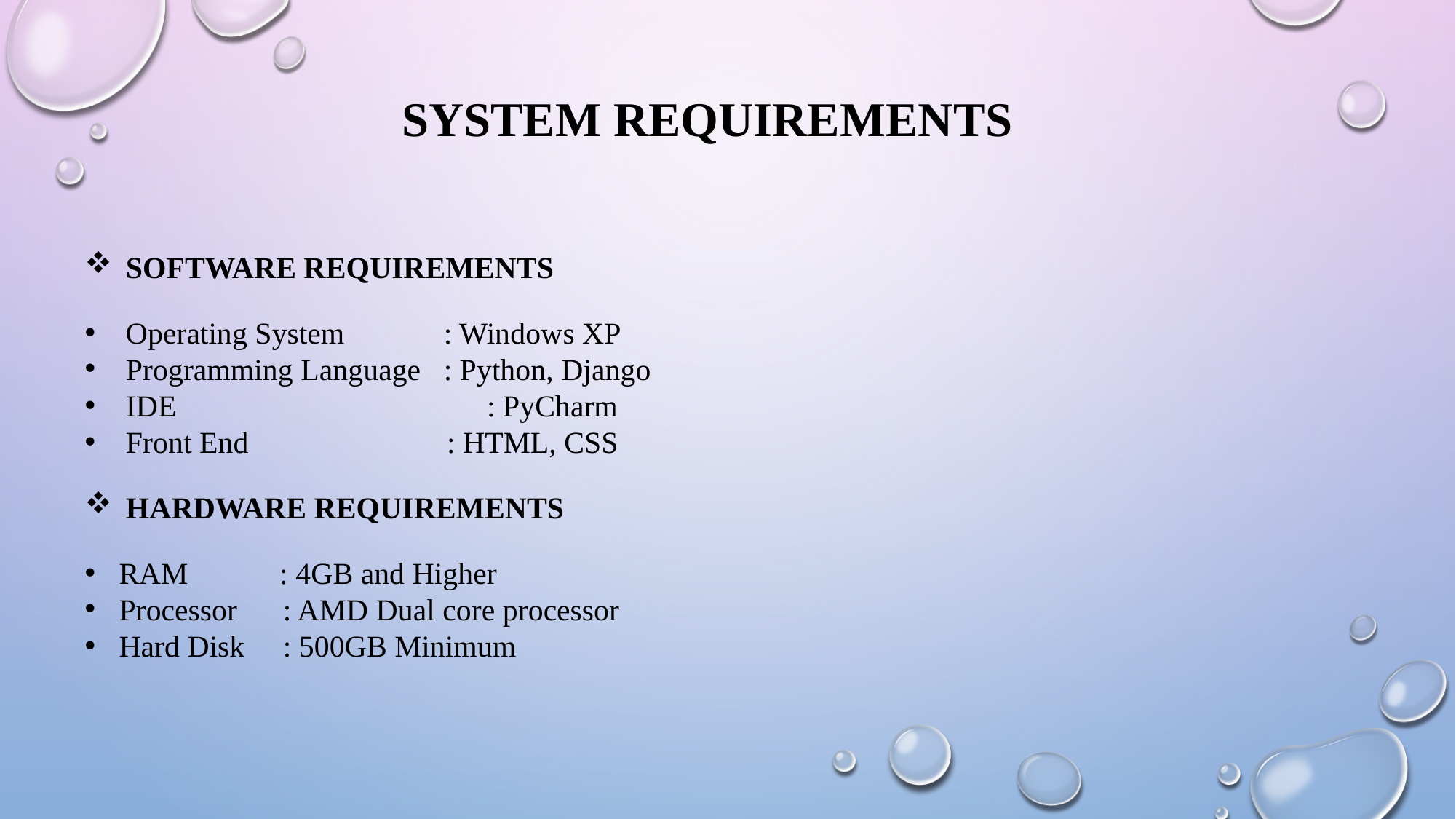

SYSTEM REQUIREMENTS

SOFTWARE REQUIREMENTS

Operating System             : Windows XP
Programming Language   : Python, Django
IDE	                                 : PyCharm
Front End                          : HTML, CSS

HARDWARE REQUIREMENTS

RAM            : 4GB and Higher
Processor      : AMD Dual core processor
Hard Disk     : 500GB Minimum